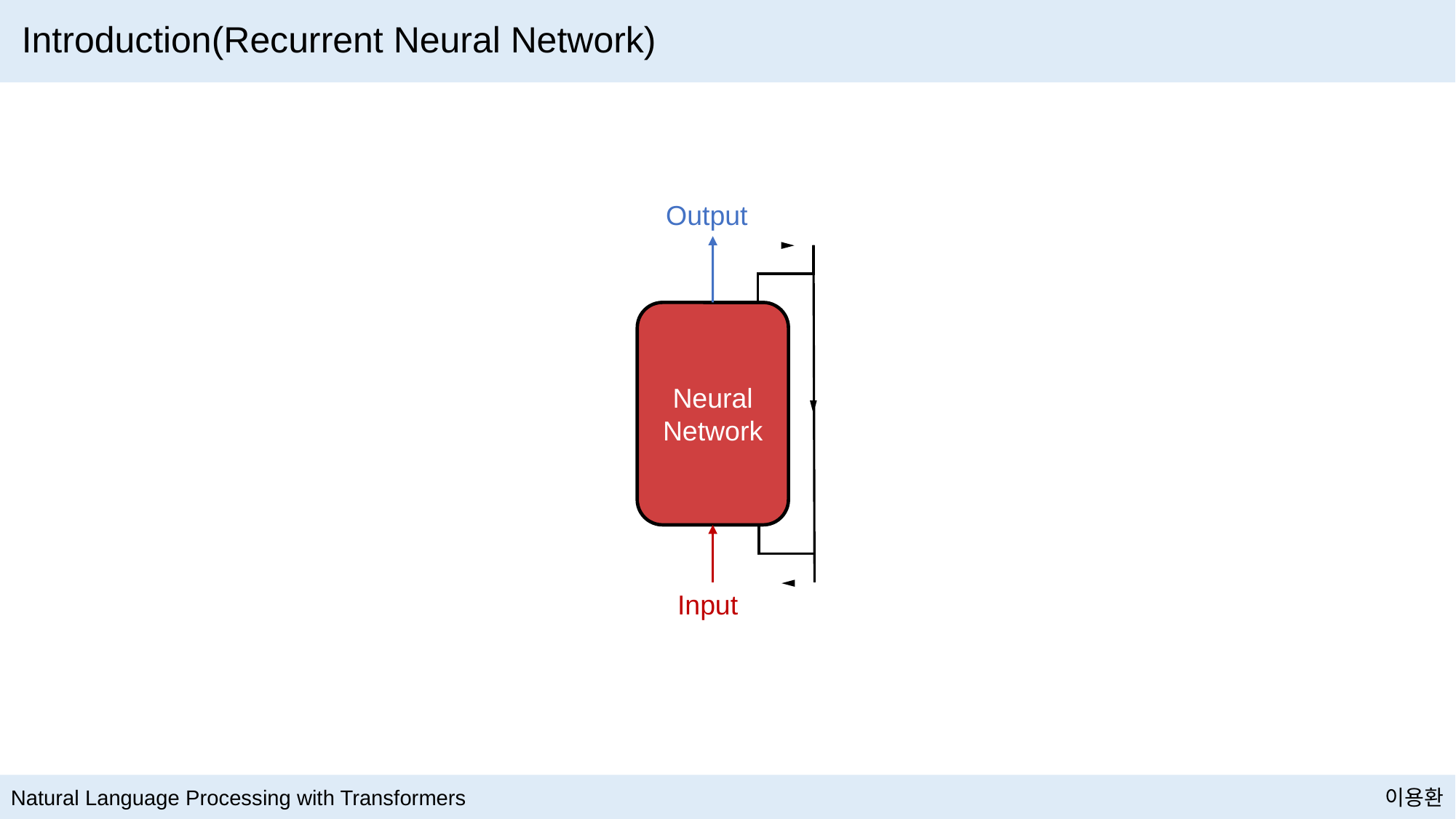

# Introduction(Recurrent Neural Network)
Output

Neural
Network

Input